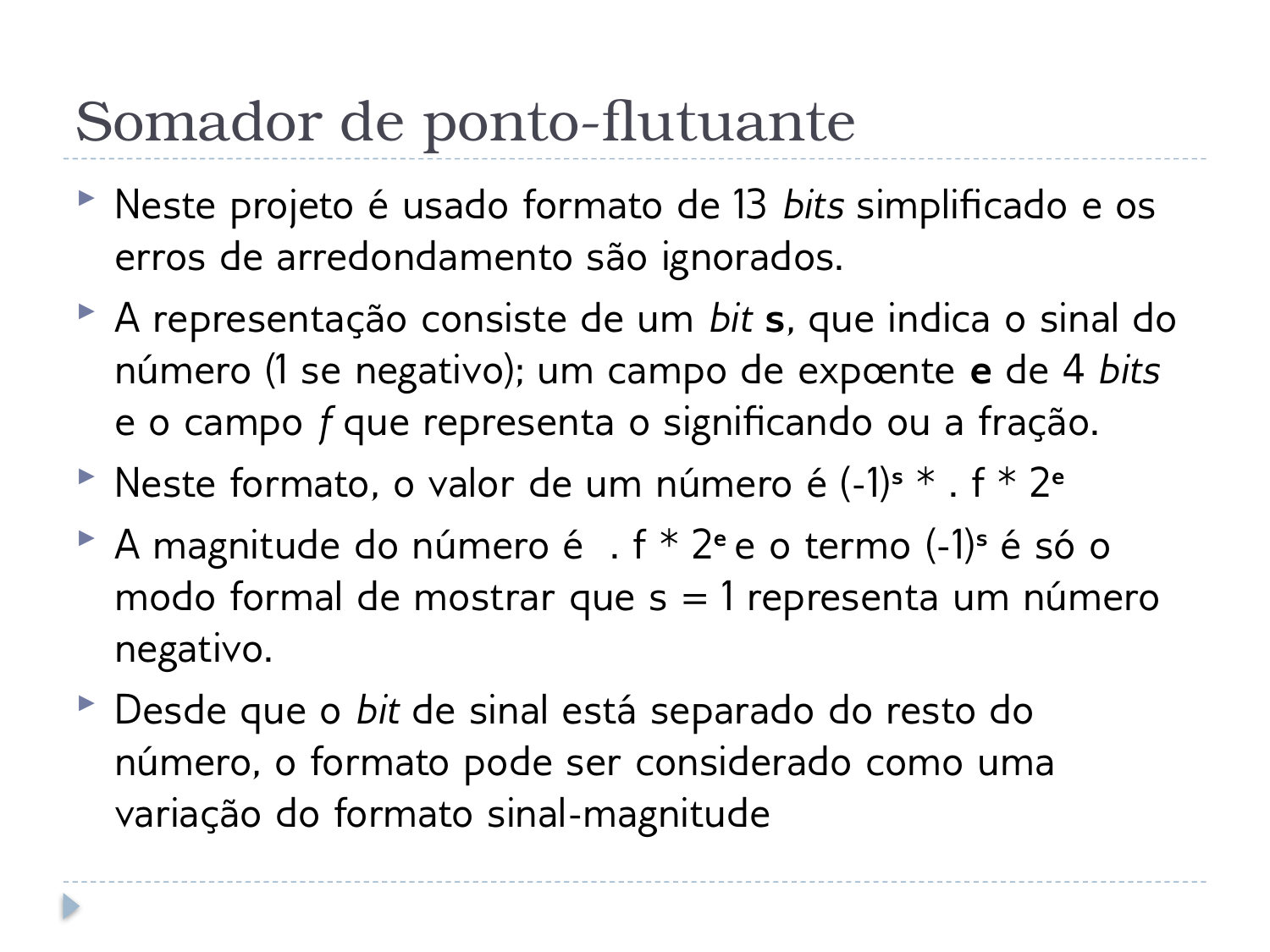

# Somador de ponto-flutuante
Neste projeto é usado formato de 13 bits simplificado e os erros de arredondamento são ignorados.
A representação consiste de um bit s, que indica o sinal do número (1 se negativo); um campo de expoente e de 4 bits e o campo f que representa o significando ou a fração.
Neste formato, o valor de um número é (-1)s * . f * 2e
A magnitude do número é  . f * 2e e o termo (-1)s é só o modo formal de mostrar que s = 1 representa um número negativo.
Desde que o bit de sinal está separado do resto do número, o formato pode ser considerado como uma variação do formato sinal-magnitude